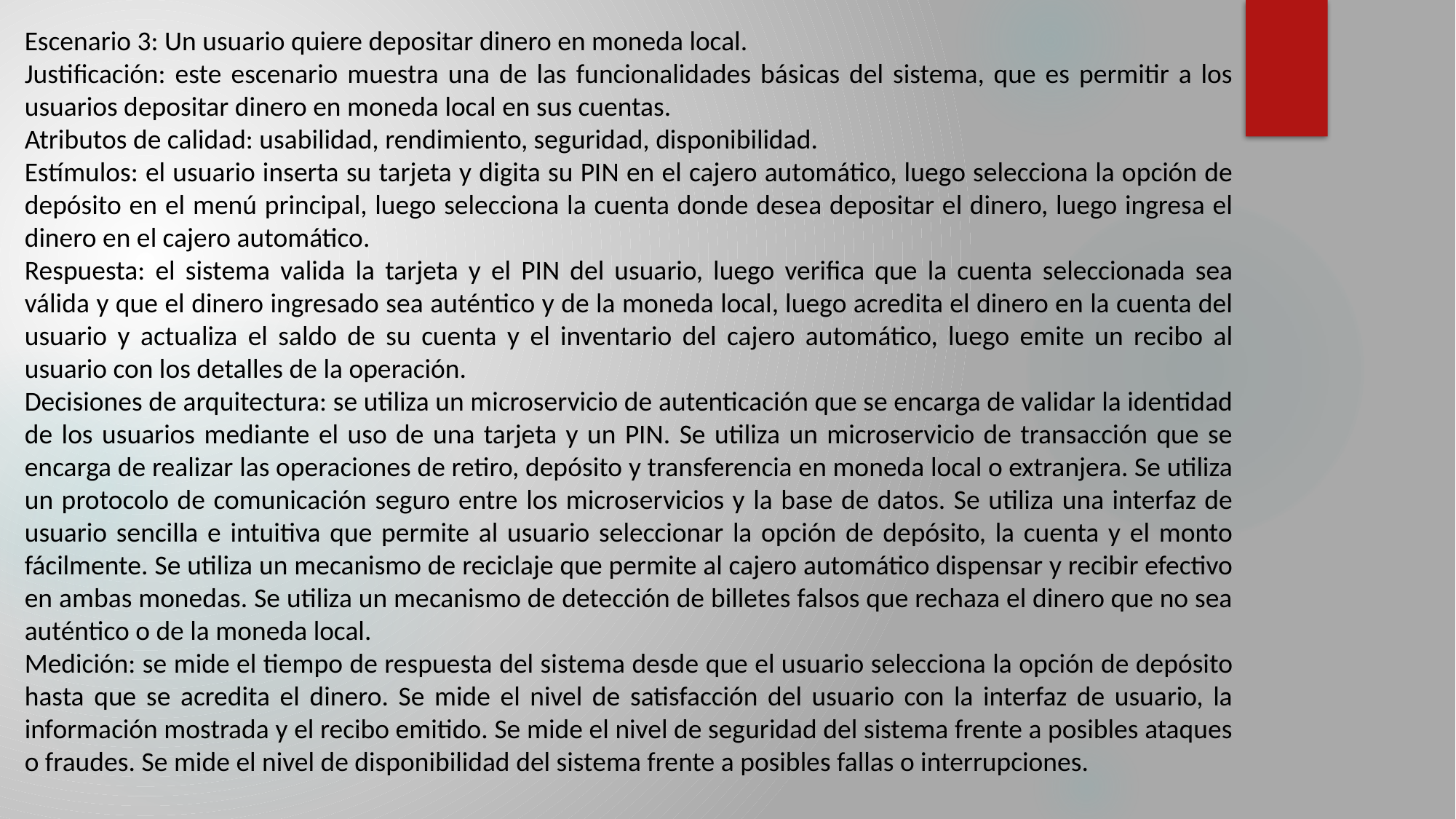

Escenario 3: Un usuario quiere depositar dinero en moneda local.
Justificación: este escenario muestra una de las funcionalidades básicas del sistema, que es permitir a los usuarios depositar dinero en moneda local en sus cuentas.
Atributos de calidad: usabilidad, rendimiento, seguridad, disponibilidad.
Estímulos: el usuario inserta su tarjeta y digita su PIN en el cajero automático, luego selecciona la opción de depósito en el menú principal, luego selecciona la cuenta donde desea depositar el dinero, luego ingresa el dinero en el cajero automático.
Respuesta: el sistema valida la tarjeta y el PIN del usuario, luego verifica que la cuenta seleccionada sea válida y que el dinero ingresado sea auténtico y de la moneda local, luego acredita el dinero en la cuenta del usuario y actualiza el saldo de su cuenta y el inventario del cajero automático, luego emite un recibo al usuario con los detalles de la operación.
Decisiones de arquitectura: se utiliza un microservicio de autenticación que se encarga de validar la identidad de los usuarios mediante el uso de una tarjeta y un PIN. Se utiliza un microservicio de transacción que se encarga de realizar las operaciones de retiro, depósito y transferencia en moneda local o extranjera. Se utiliza un protocolo de comunicación seguro entre los microservicios y la base de datos. Se utiliza una interfaz de usuario sencilla e intuitiva que permite al usuario seleccionar la opción de depósito, la cuenta y el monto fácilmente. Se utiliza un mecanismo de reciclaje que permite al cajero automático dispensar y recibir efectivo en ambas monedas. Se utiliza un mecanismo de detección de billetes falsos que rechaza el dinero que no sea auténtico o de la moneda local.
Medición: se mide el tiempo de respuesta del sistema desde que el usuario selecciona la opción de depósito hasta que se acredita el dinero. Se mide el nivel de satisfacción del usuario con la interfaz de usuario, la información mostrada y el recibo emitido. Se mide el nivel de seguridad del sistema frente a posibles ataques o fraudes. Se mide el nivel de disponibilidad del sistema frente a posibles fallas o interrupciones.
#